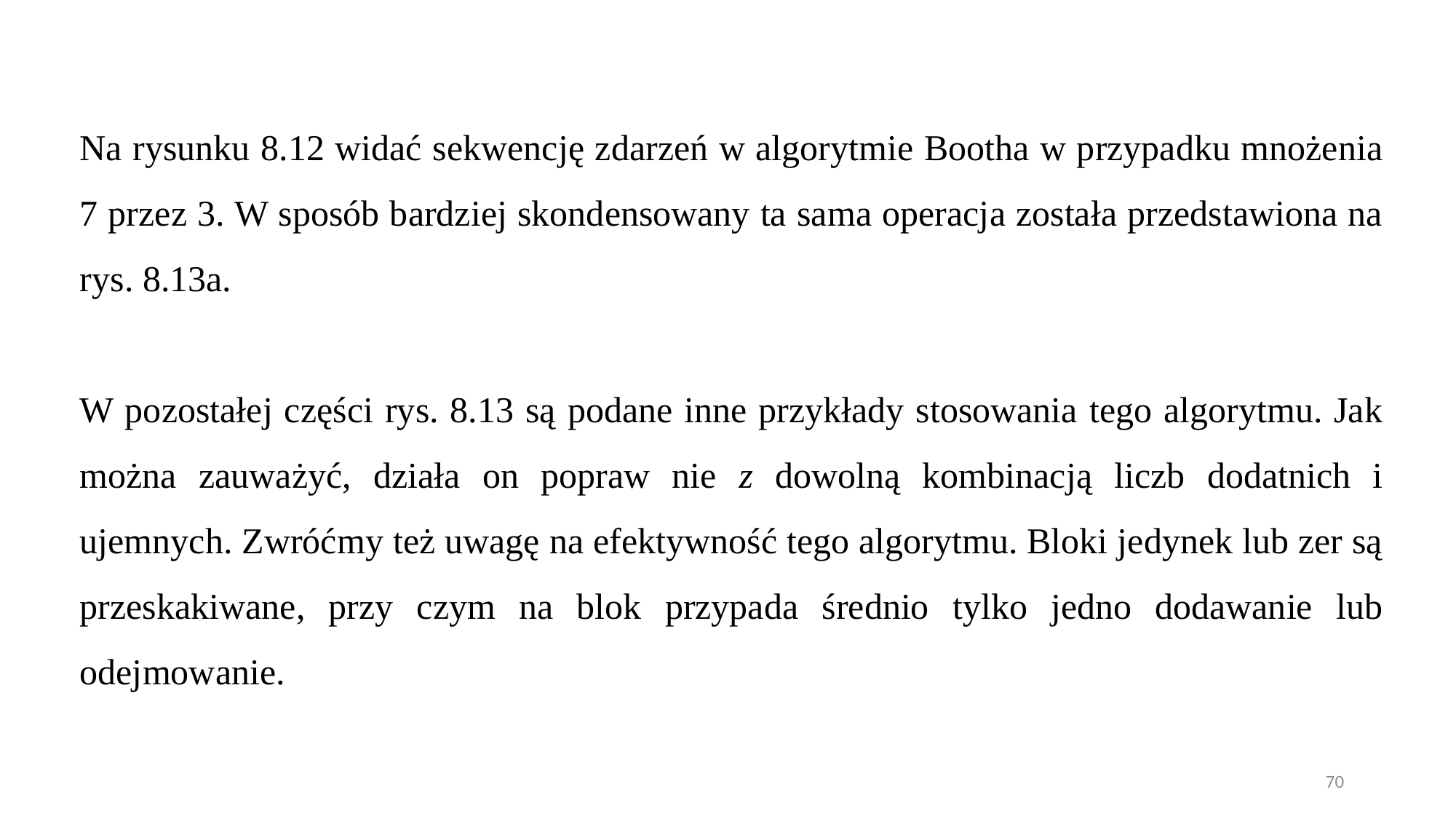

Na rysunku 8.12 widać sekwencję zdarzeń w algorytmie Bootha w przypadku mnożenia 7 przez 3. W sposób bardziej skondensowany ta sama operacja została przedstawiona na rys. 8.13a.

W pozostałej części rys. 8.13 są podane inne przykłady stosowania tego algorytmu. Jak można zauważyć, działa on popraw nie z dowolną kombinacją liczb dodatnich i ujemnych. Zwróćmy też uwagę na efektywność tego algorytmu. Bloki jedynek lub zer są przeskakiwane, przy czym na blok przypada średnio tylko jedno dodawanie lub odejmowanie.
70